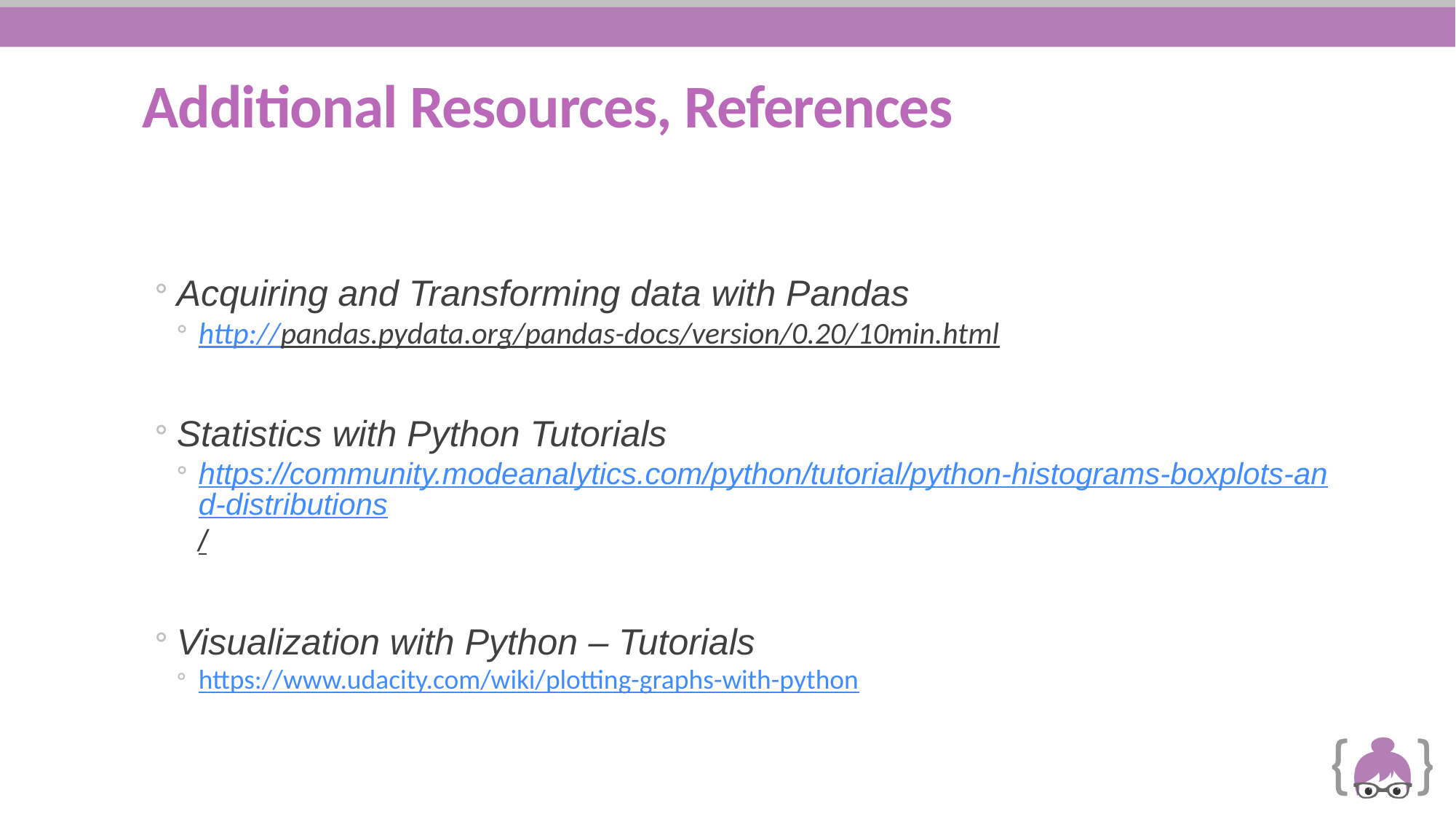

# Additional Resources, References

Acquiring and Transforming data with Pandas
http://pandas.pydata.org/pandas-docs/version/0.20/10min.html

Statistics with Python Tutorials
https://community.modeanalytics.com/python/tutorial/python-histograms-boxplots-and-distributions/

Visualization with Python – Tutorials
https://www.udacity.com/wiki/plotting-graphs-with-python